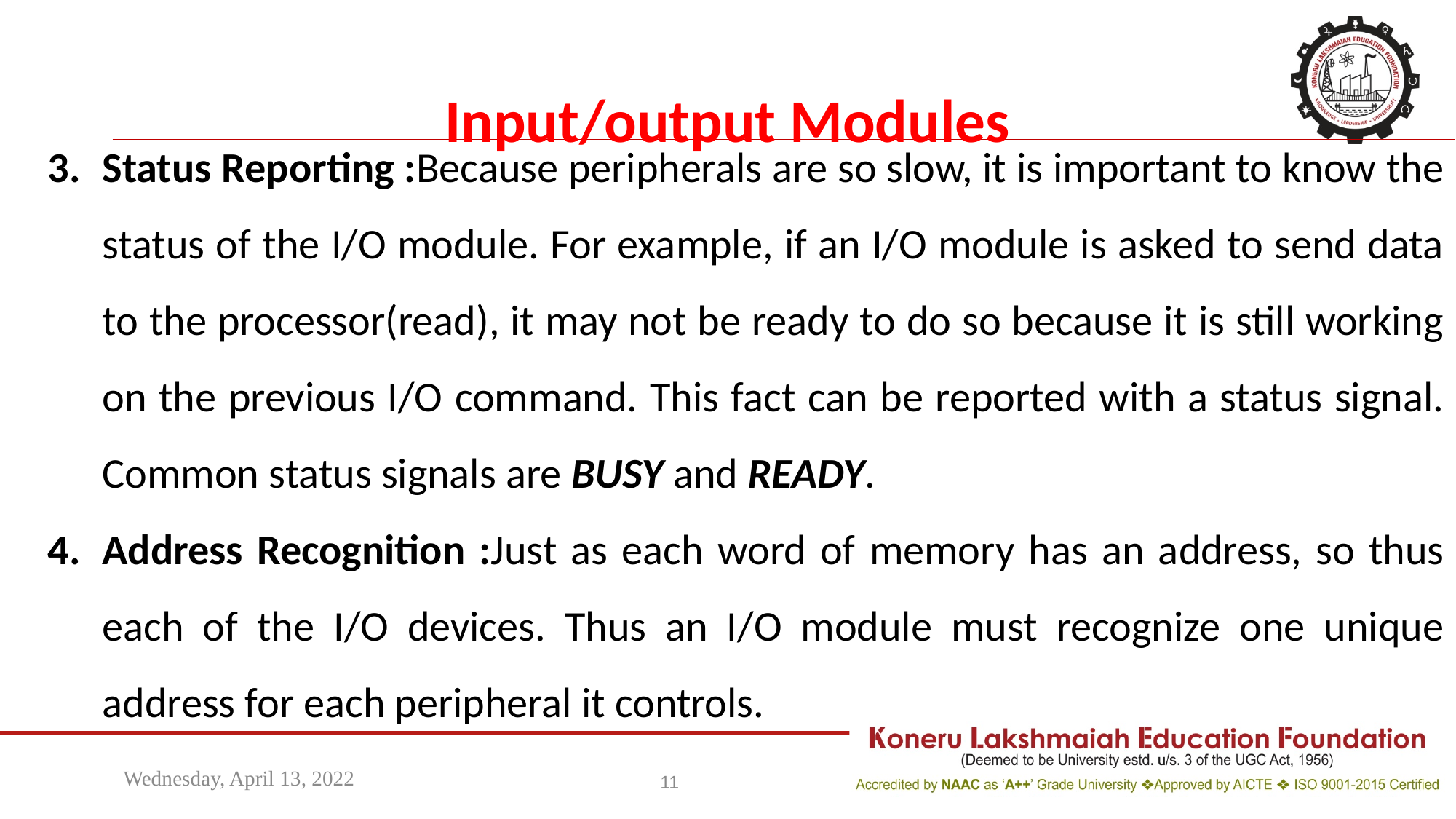

Input/output Modules
Status Reporting :Because peripherals are so slow, it is important to know the status of the I/O module. For example, if an I/O module is asked to send data to the processor(read), it may not be ready to do so because it is still working on the previous I/O command. This fact can be reported with a status signal. Common status signals are BUSY and READY.
Address Recognition :Just as each word of memory has an address, so thus each of the I/O devices. Thus an I/O module must recognize one unique address for each peripheral it controls.

Wednesday, April 13, 2022
11